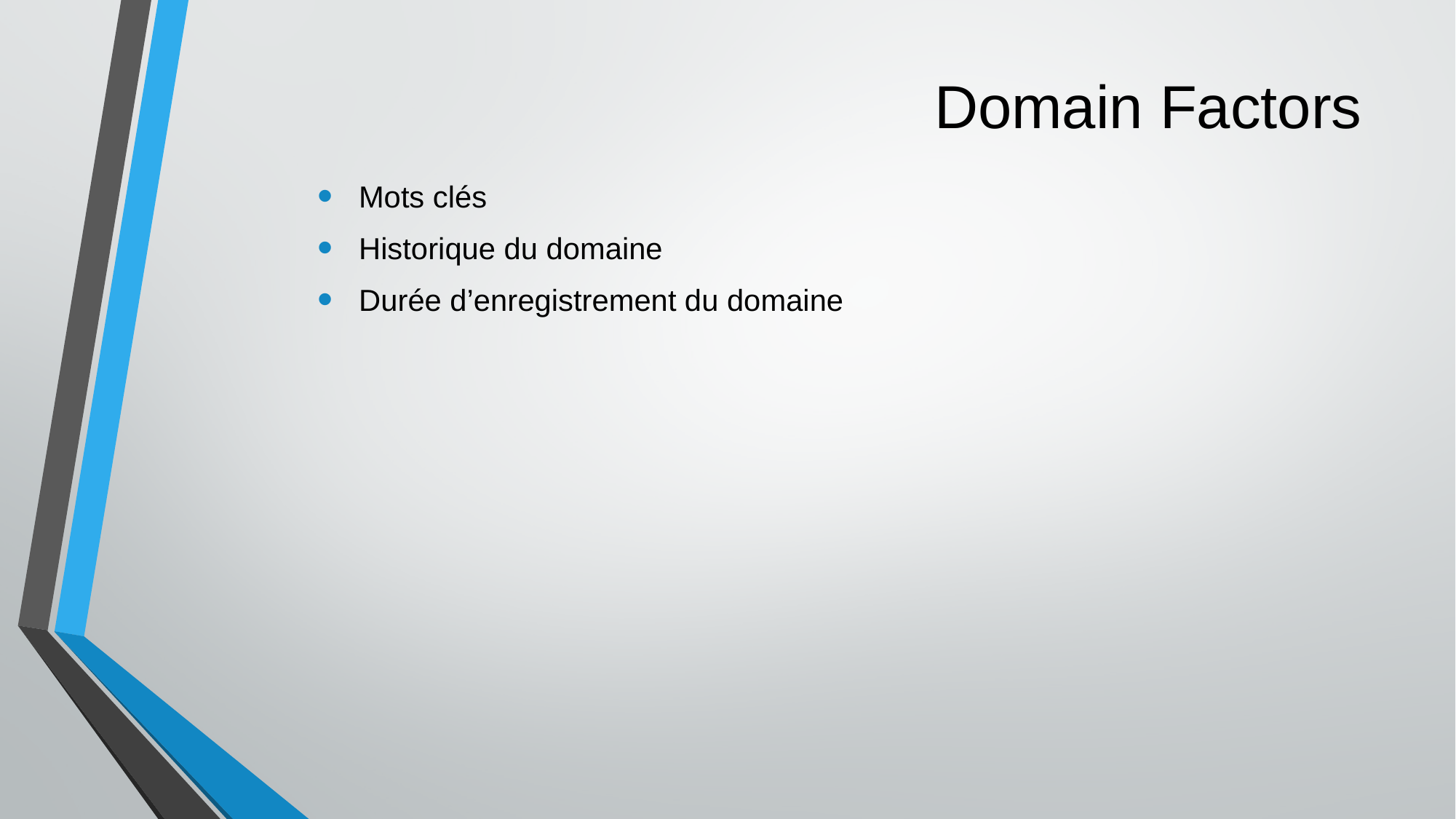

# Domain Factors
Mots clés
Historique du domaine
Durée d’enregistrement du domaine